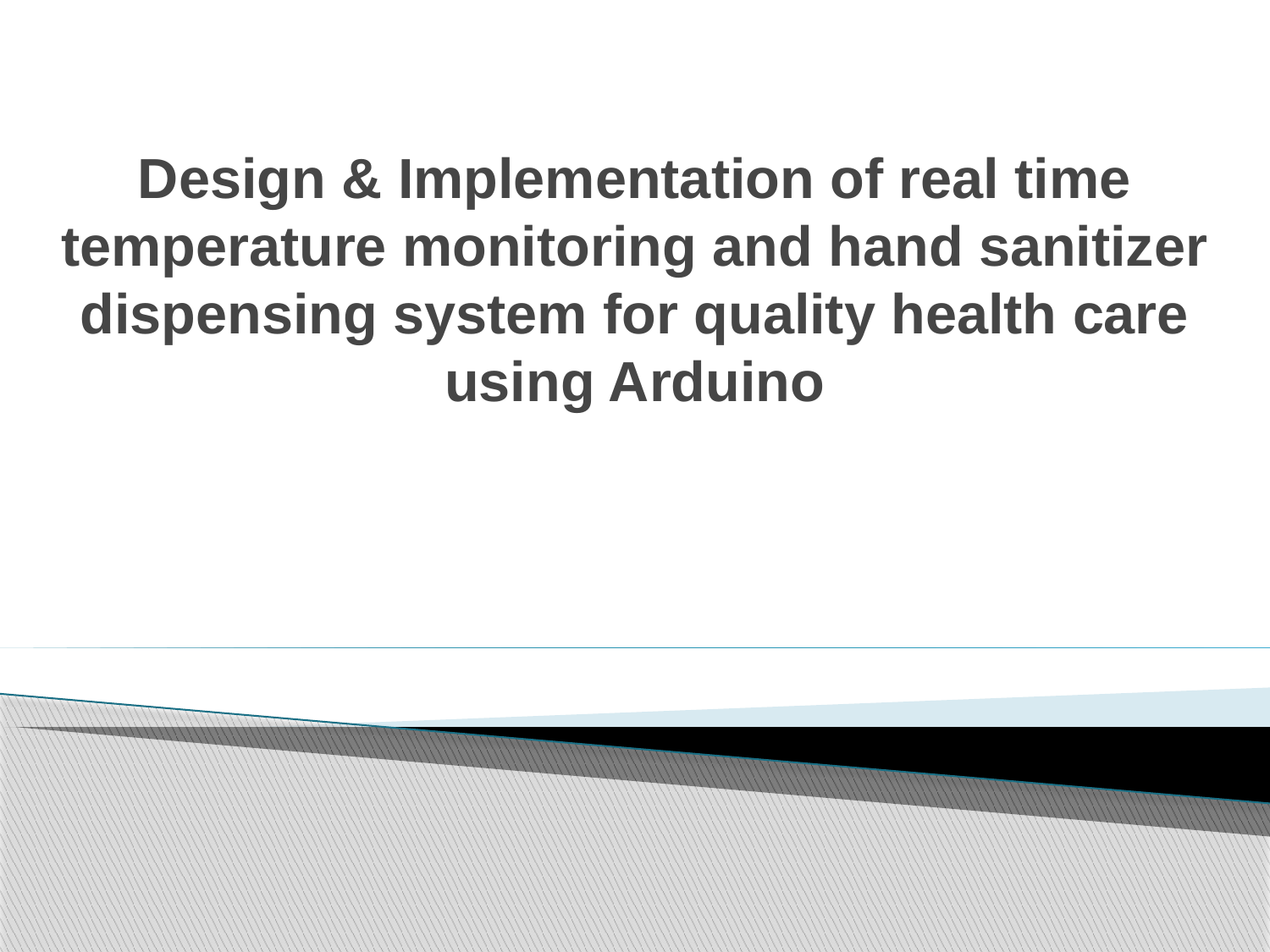

# Design & Implementation of real time temperature monitoring and hand sanitizer dispensing system for quality health care using Arduino